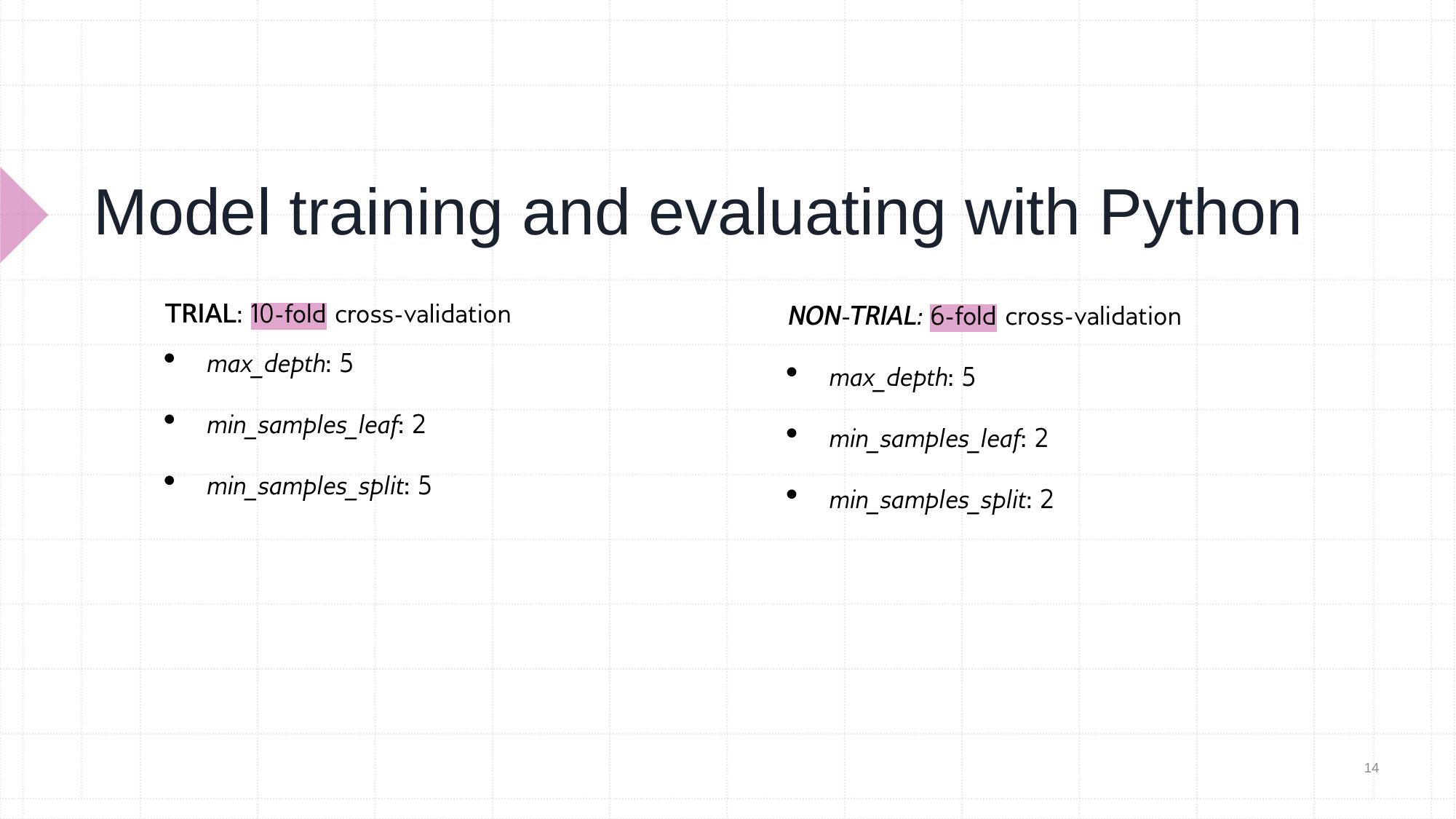

# Model training and evaluating with Python
NON-TRIAL: 6-fold cross-validation
max_depth: 5
min_samples_leaf: 2
min_samples_split: 2
TRIAL: 10-fold cross-validation
max_depth: 5
min_samples_leaf: 2
min_samples_split: 5
14